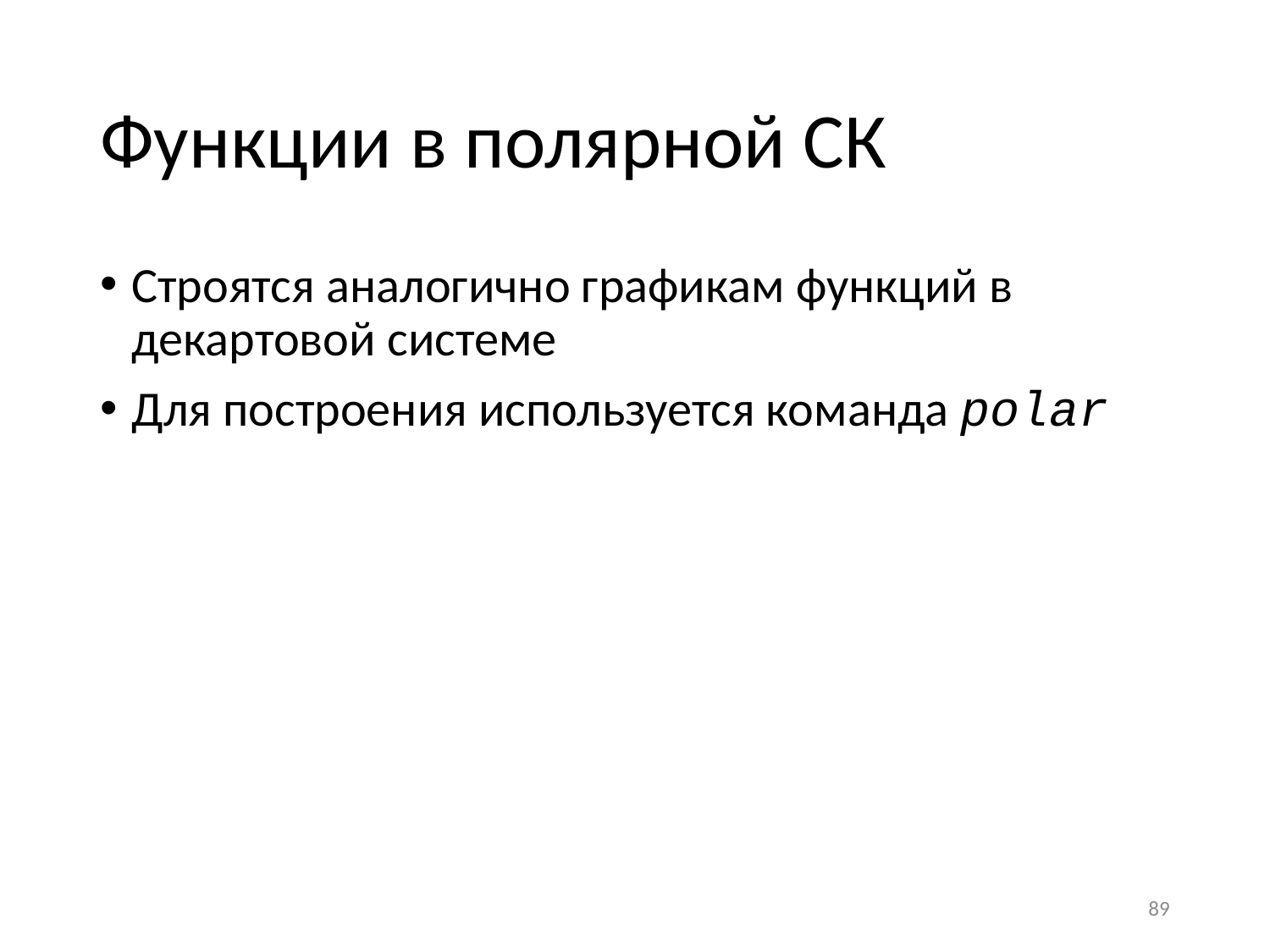

# Функции в полярной СК
Строятся аналогично графикам функций в декартовой системе
Для построения используется команда polar
89